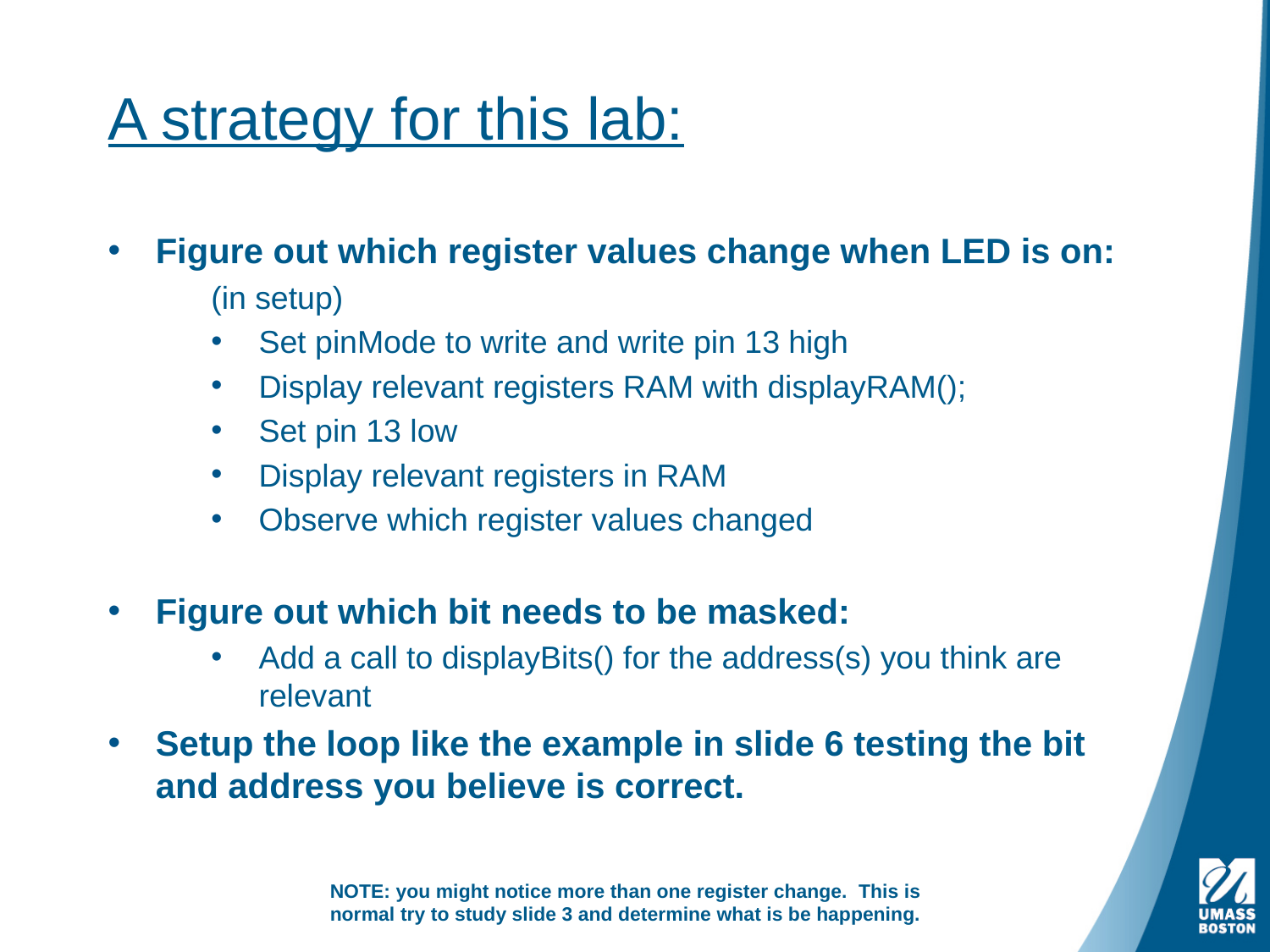

# A strategy for this lab:
Figure out which register values change when LED is on:
(in setup)
Set pinMode to write and write pin 13 high
Display relevant registers RAM with displayRAM();
Set pin 13 low
Display relevant registers in RAM
Observe which register values changed

Figure out which bit needs to be masked:
Add a call to displayBits() for the address(s) you think are relevant
Setup the loop like the example in slide 6 testing the bit and address you believe is correct.
NOTE: you might notice more than one register change.  This is normal try to study slide 3 and determine what is be happening.